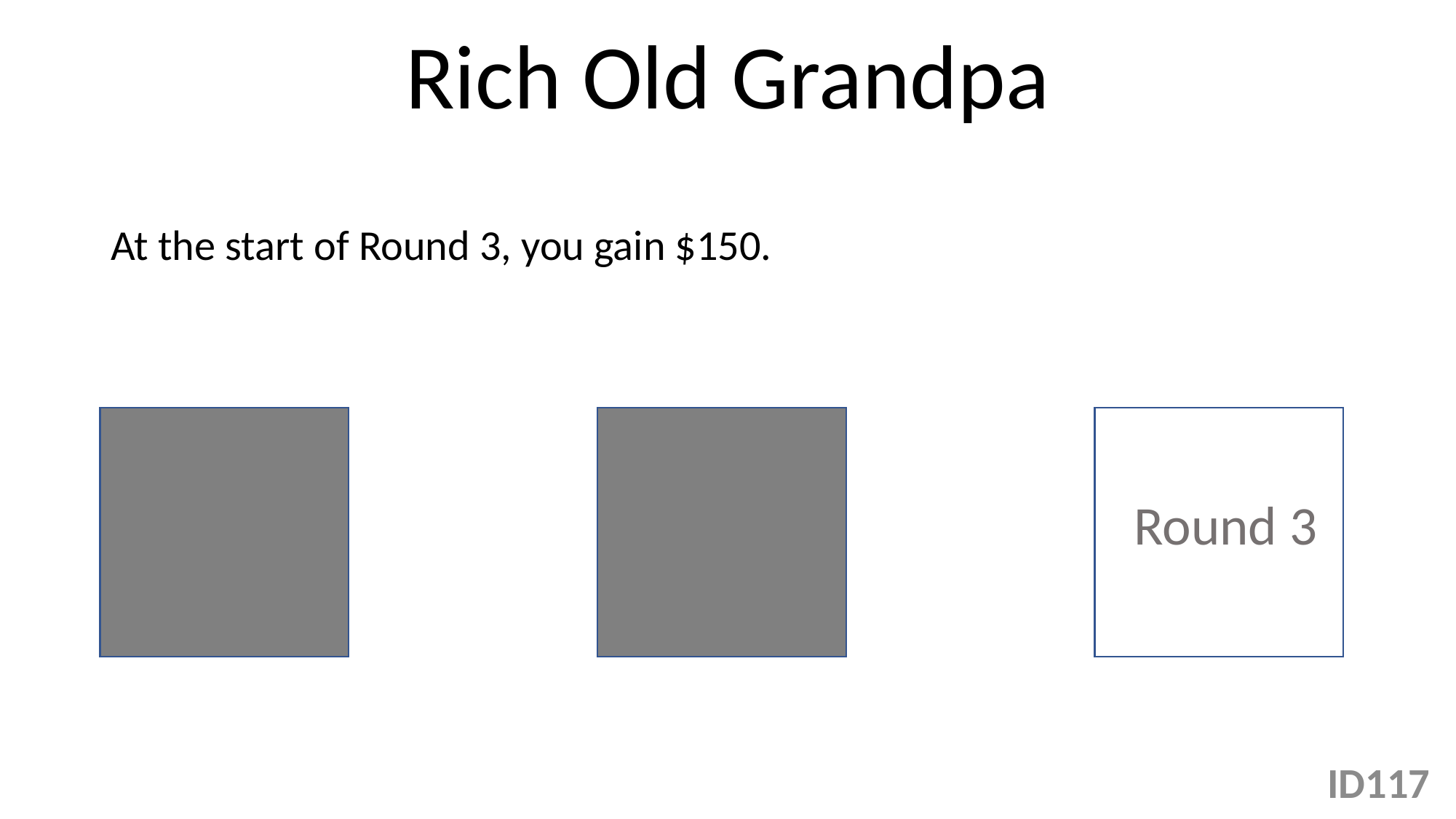

# Rich Old Grandpa
At the start of Round 3, you gain $150.

Round 3
117